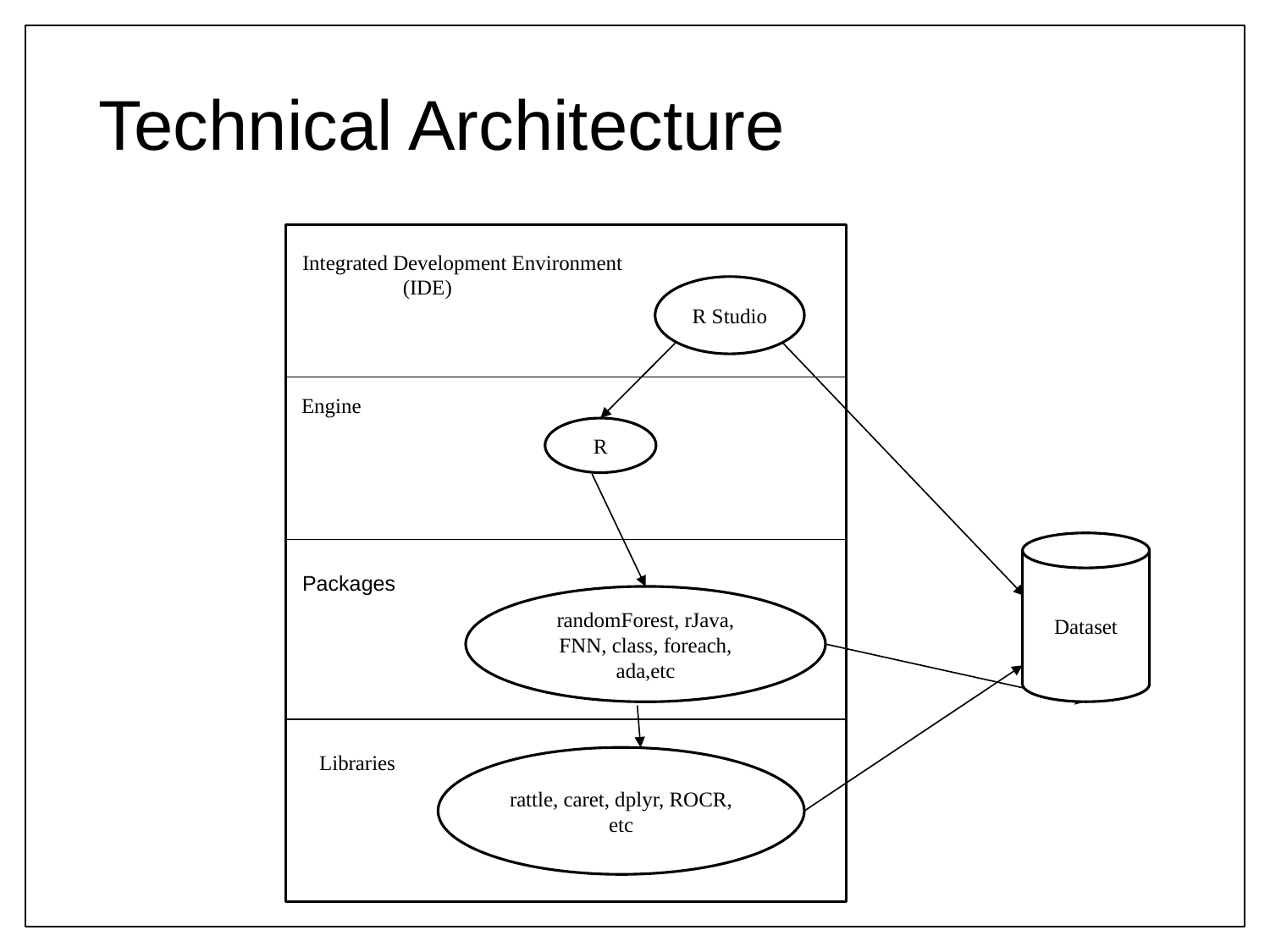

# Technical Architecture

Integrated Development Environment
                   (IDE)
R Studio
Engine
R
Dataset
Packages
randomForest, rJava, FNN, class, foreach, ada,etc
Libraries
rattle, caret, dplyr, ROCR, etc